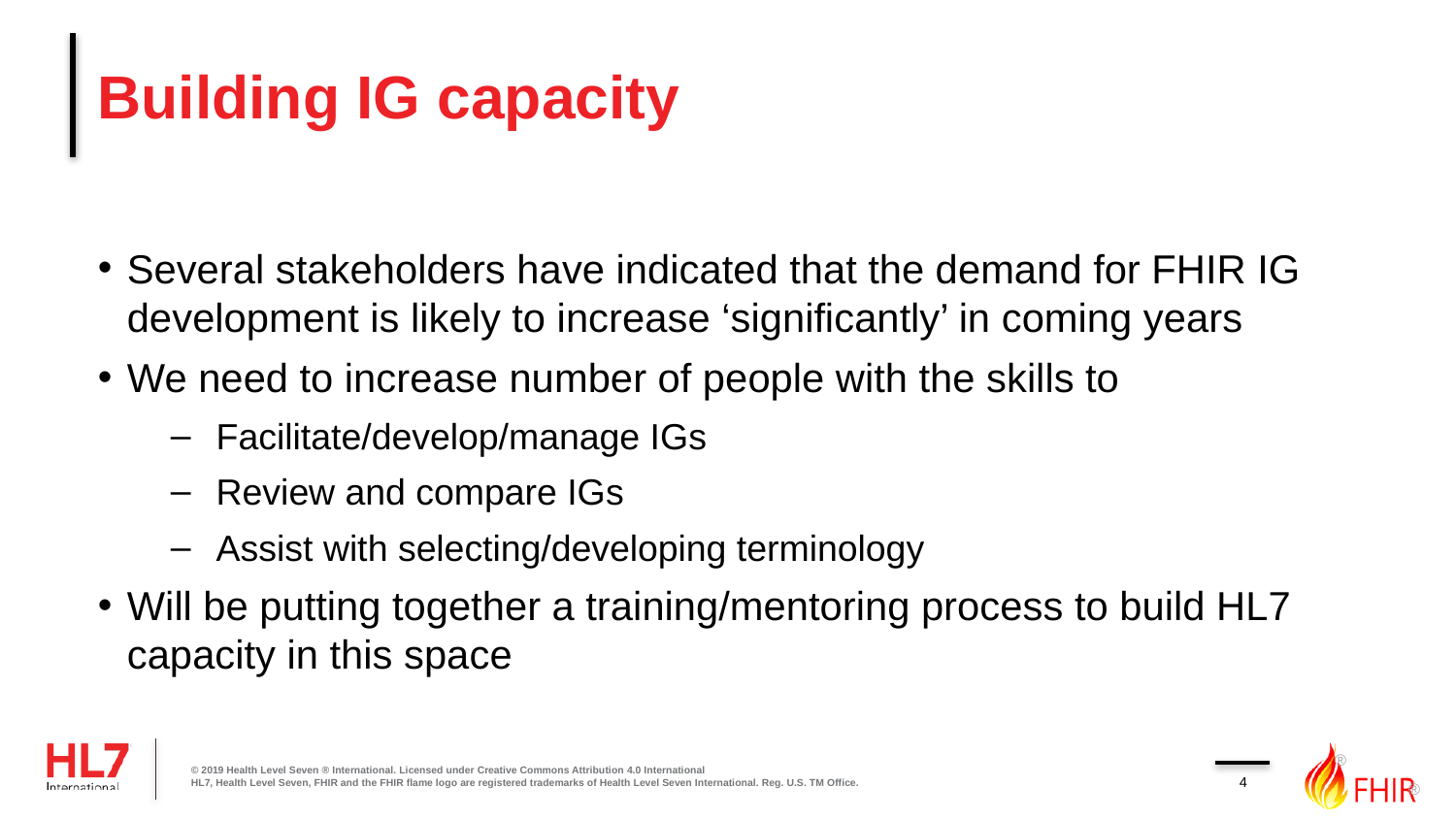

# Building IG capacity
Several stakeholders have indicated that the demand for FHIR IG development is likely to increase ‘significantly’ in coming years
We need to increase number of people with the skills to
Facilitate/develop/manage IGs
Review and compare IGs
Assist with selecting/developing terminology
Will be putting together a training/mentoring process to build HL7 capacity in this space
4
© 2019 Health Level Seven ® International. Licensed under Creative Commons Attribution 4.0 International
HL7, Health Level Seven, FHIR and the FHIR flame logo are registered trademarks of Health Level Seven International. Reg. U.S. TM Office.